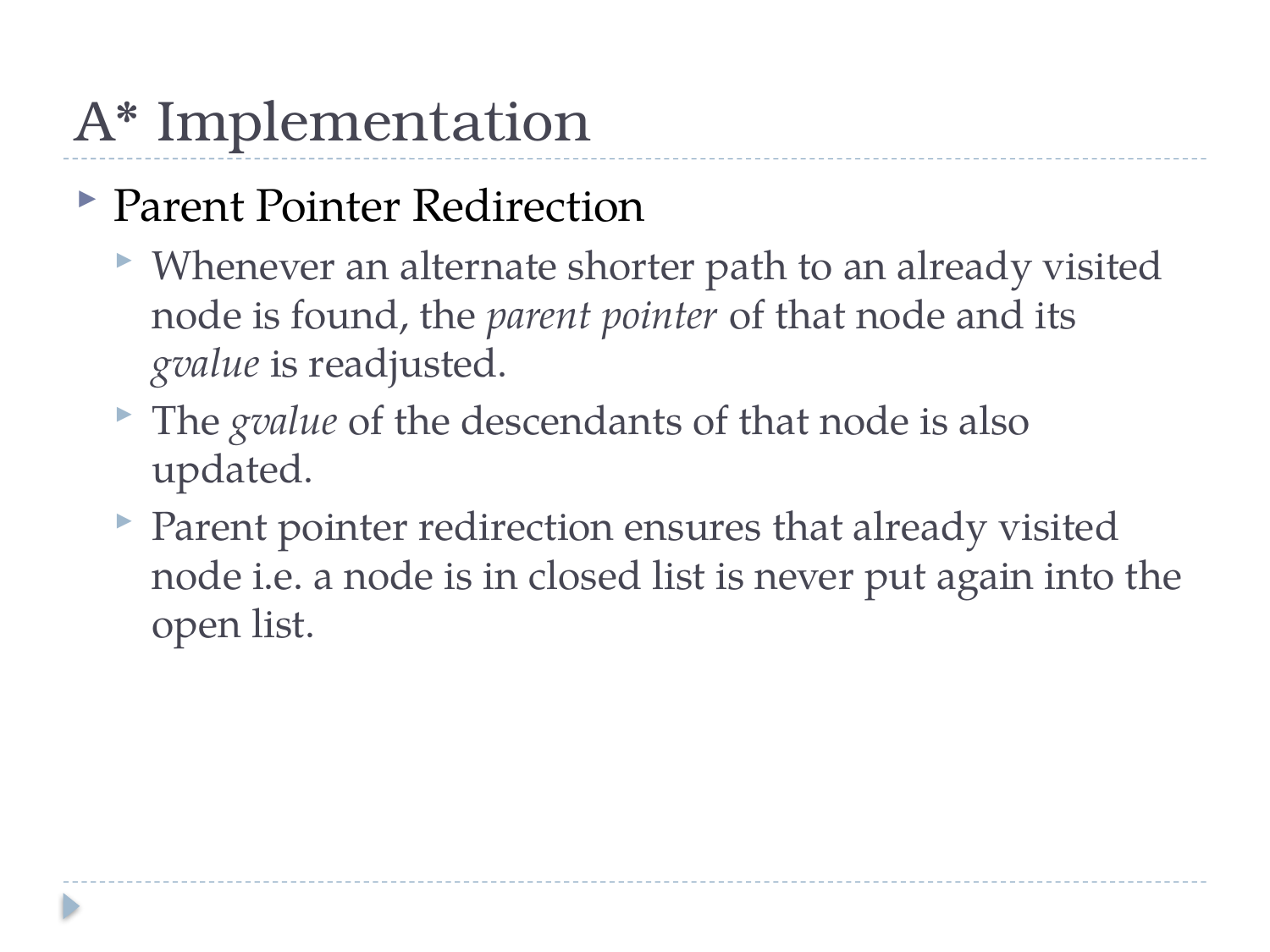

# A* Implementation
Parent Pointer Redirection
Whenever an alternate shorter path to an already visited node is found, the parent pointer of that node and its gvalue is readjusted.
The gvalue of the descendants of that node is also updated.
Parent pointer redirection ensures that already visited node i.e. a node is in closed list is never put again into the open list.